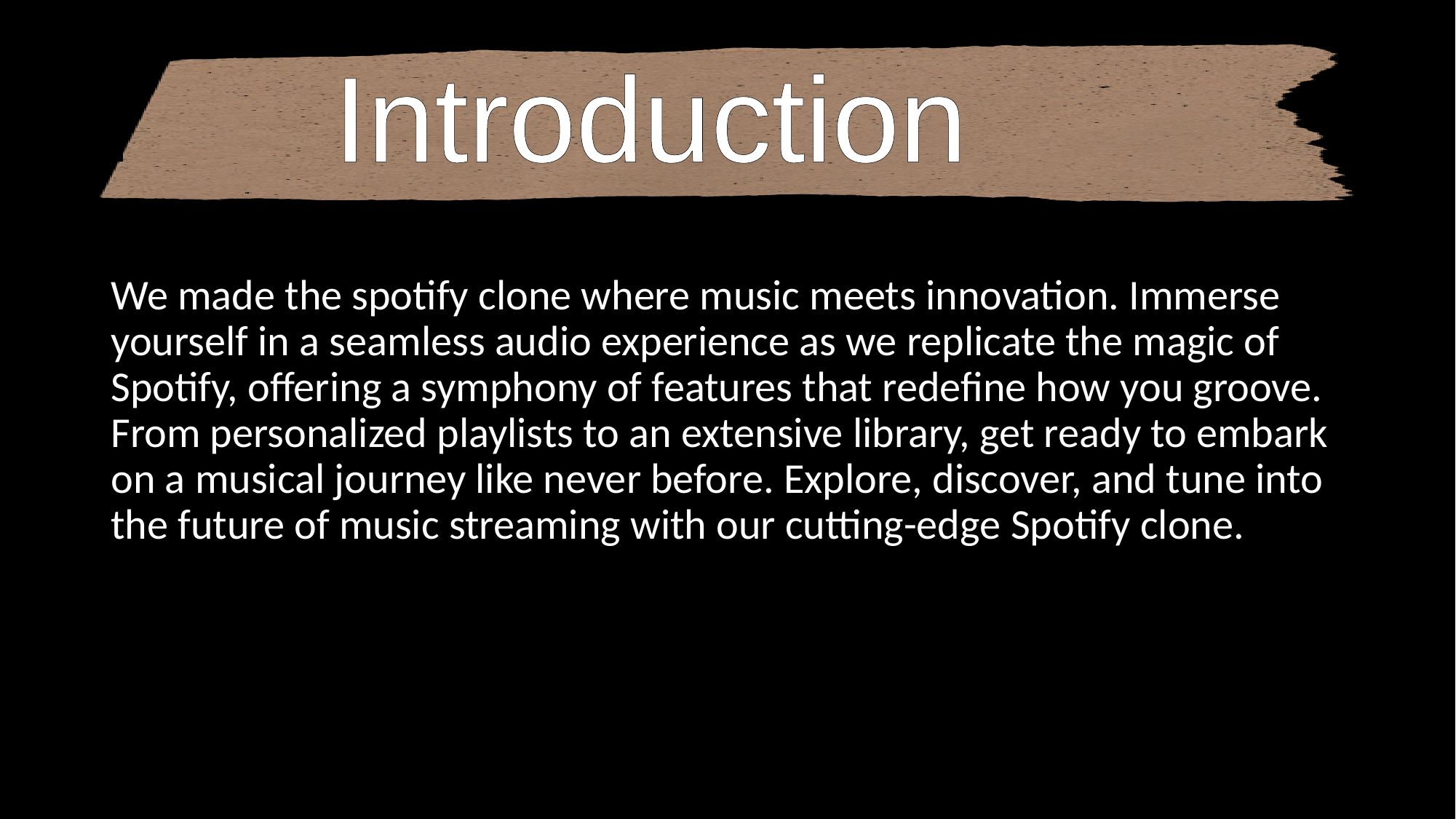

# I           Introduction
We made the spotify clone where music meets innovation. Immerse yourself in a seamless audio experience as we replicate the magic of Spotify, offering a symphony of features that redefine how you groove. From personalized playlists to an extensive library, get ready to embark on a musical journey like never before. Explore, discover, and tune into the future of music streaming with our cutting-edge Spotify clone.